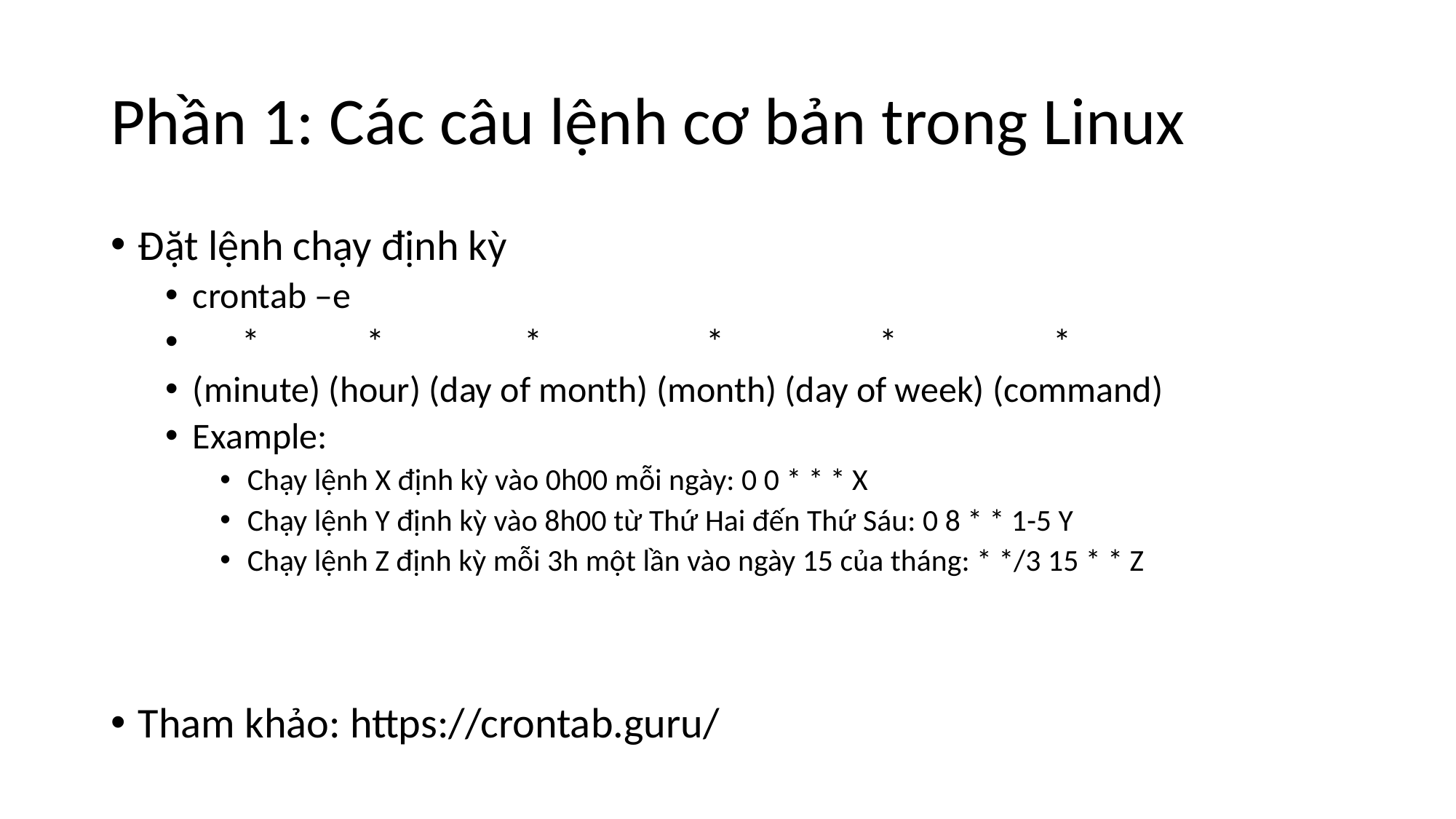

# Phần 1: Các câu lệnh cơ bản trong Linux
Đặt lệnh chạy định kỳ
crontab –e
      *             *                 *                    *                   *                   *
(minute) (hour) (day of month) (month) (day of week) (command)
Example:
Chạy lệnh X định kỳ vào 0h00 mỗi ngày: 0 0 * * * X
Chạy lệnh Y định kỳ vào 8h00 từ Thứ Hai đến Thứ Sáu: 0 8 * * 1-5 Y
Chạy lệnh Z định kỳ mỗi 3h một lần vào ngày 15 của tháng: * */3 15 * * Z

Tham khảo: https://crontab.guru/